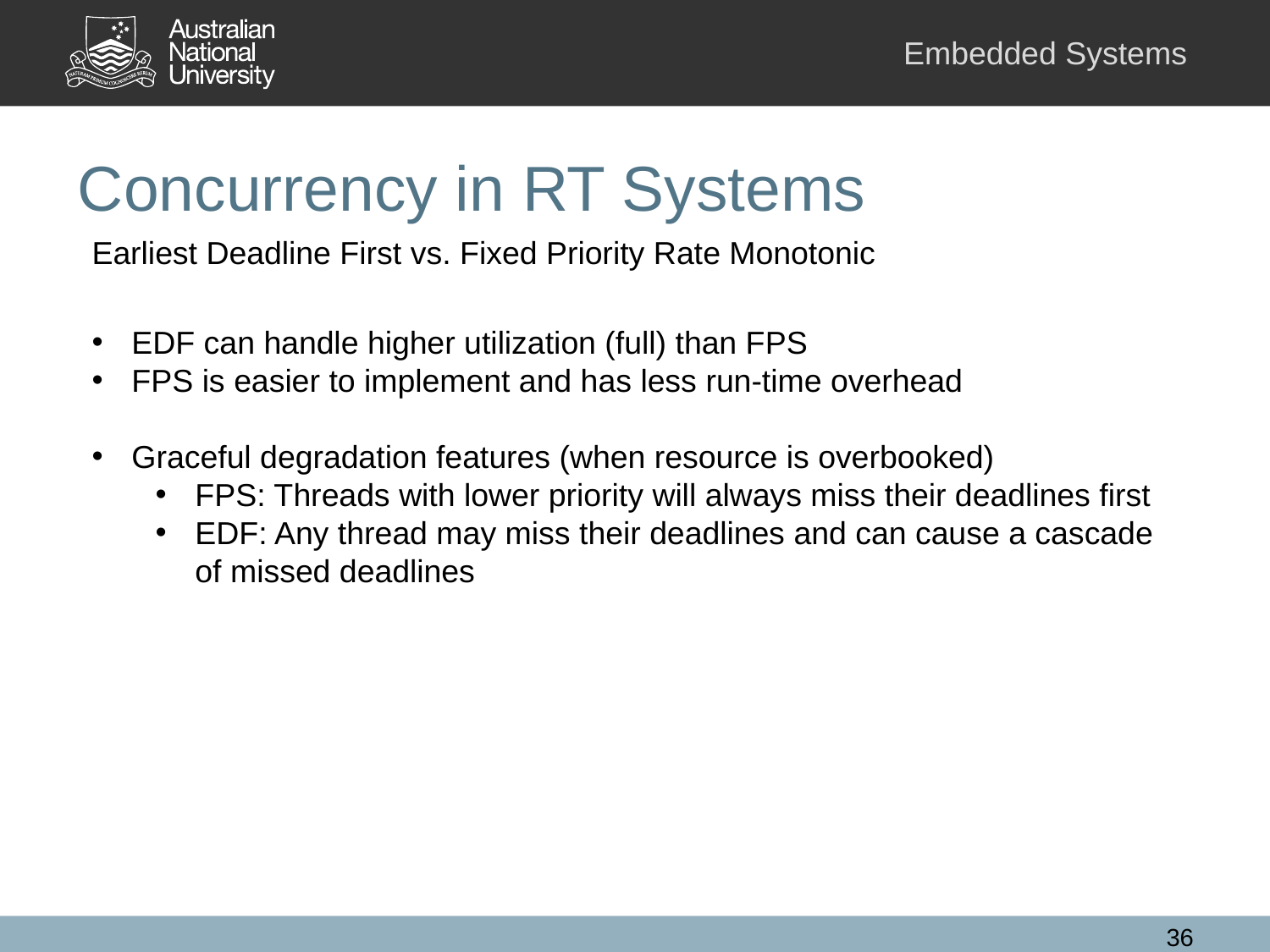

# Concurrency in RT Systems
Earliest Deadline First vs. Fixed Priority Rate Monotonic
EDF can handle higher utilization (full) than FPS
FPS is easier to implement and has less run-time overhead

Graceful degradation features (when resource is overbooked)
FPS: Threads with lower priority will always miss their deadlines first
EDF: Any thread may miss their deadlines and can cause a cascade of missed deadlines
36